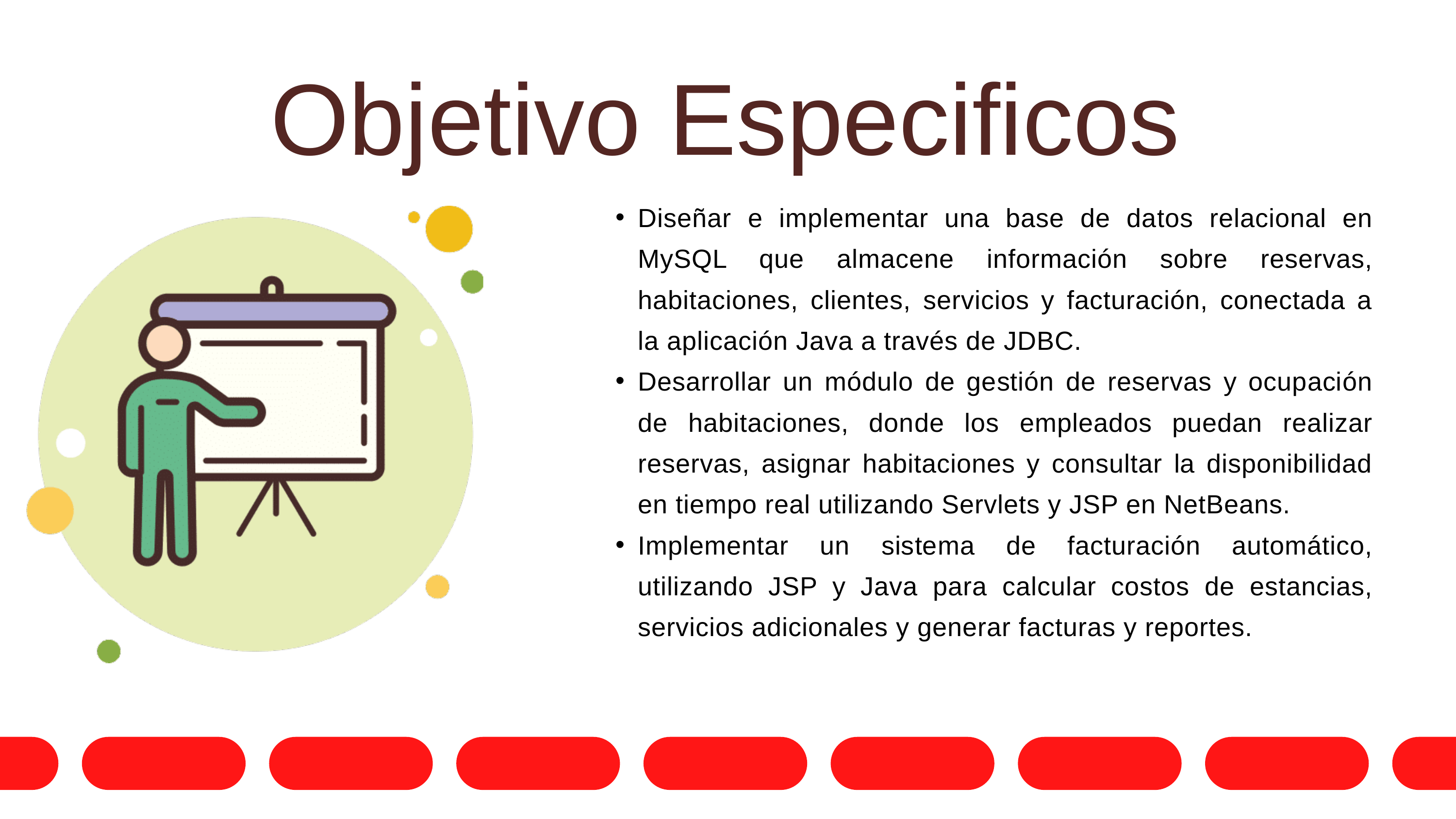

Objetivo Especificos
Diseñar e implementar una base de datos relacional en MySQL que almacene información sobre reservas, habitaciones, clientes, servicios y facturación, conectada a la aplicación Java a través de JDBC.
Desarrollar un módulo de gestión de reservas y ocupación de habitaciones, donde los empleados puedan realizar reservas, asignar habitaciones y consultar la disponibilidad en tiempo real utilizando Servlets y JSP en NetBeans.
Implementar un sistema de facturación automático, utilizando JSP y Java para calcular costos de estancias, servicios adicionales y generar facturas y reportes.